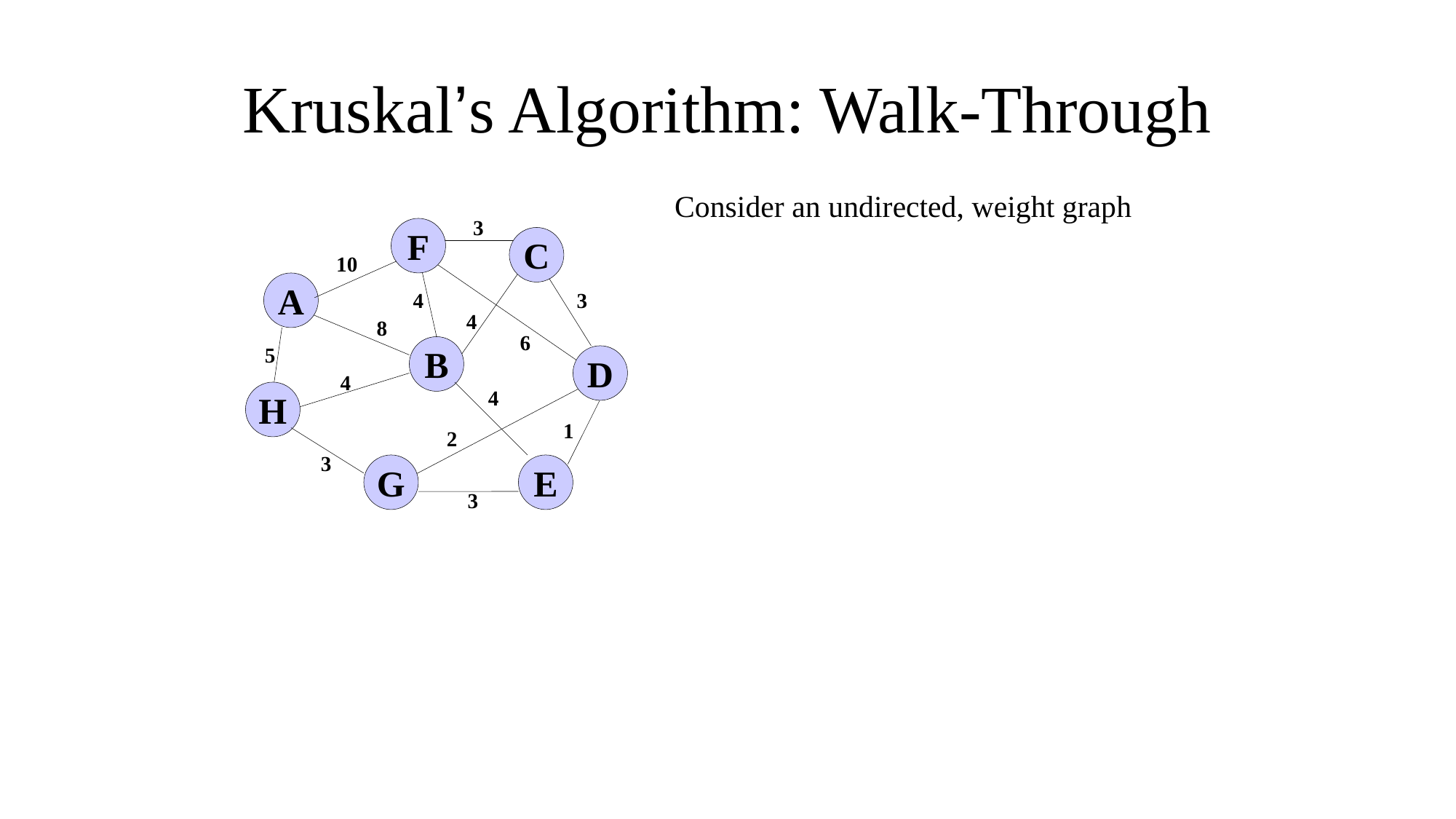

Kruskal’s Algorithm: Walk-Through
Consider an undirected, weight graph
3

F

C

10

A
4
3
4

8
6

5

B

D
4

4

H
1
2

3

G

E
3